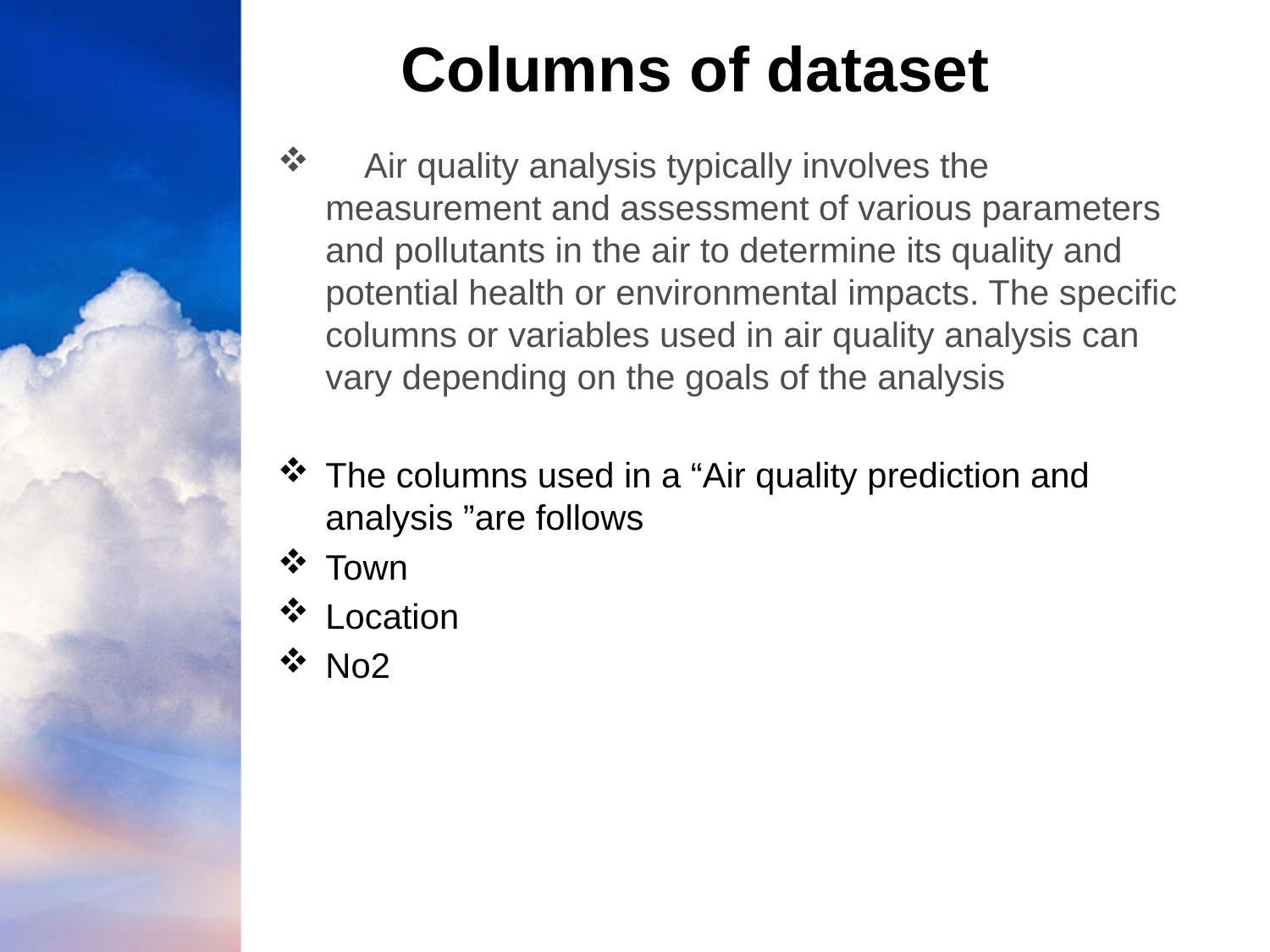

# Columns of dataset
    Air quality analysis typically involves the measurement and assessment of various parameters and pollutants in the air to determine its quality and potential health or environmental impacts. The specific columns or variables used in air quality analysis can vary depending on the goals of the analysis

The columns used in a “Air quality prediction and analysis ”are follows
Town
Location
No2